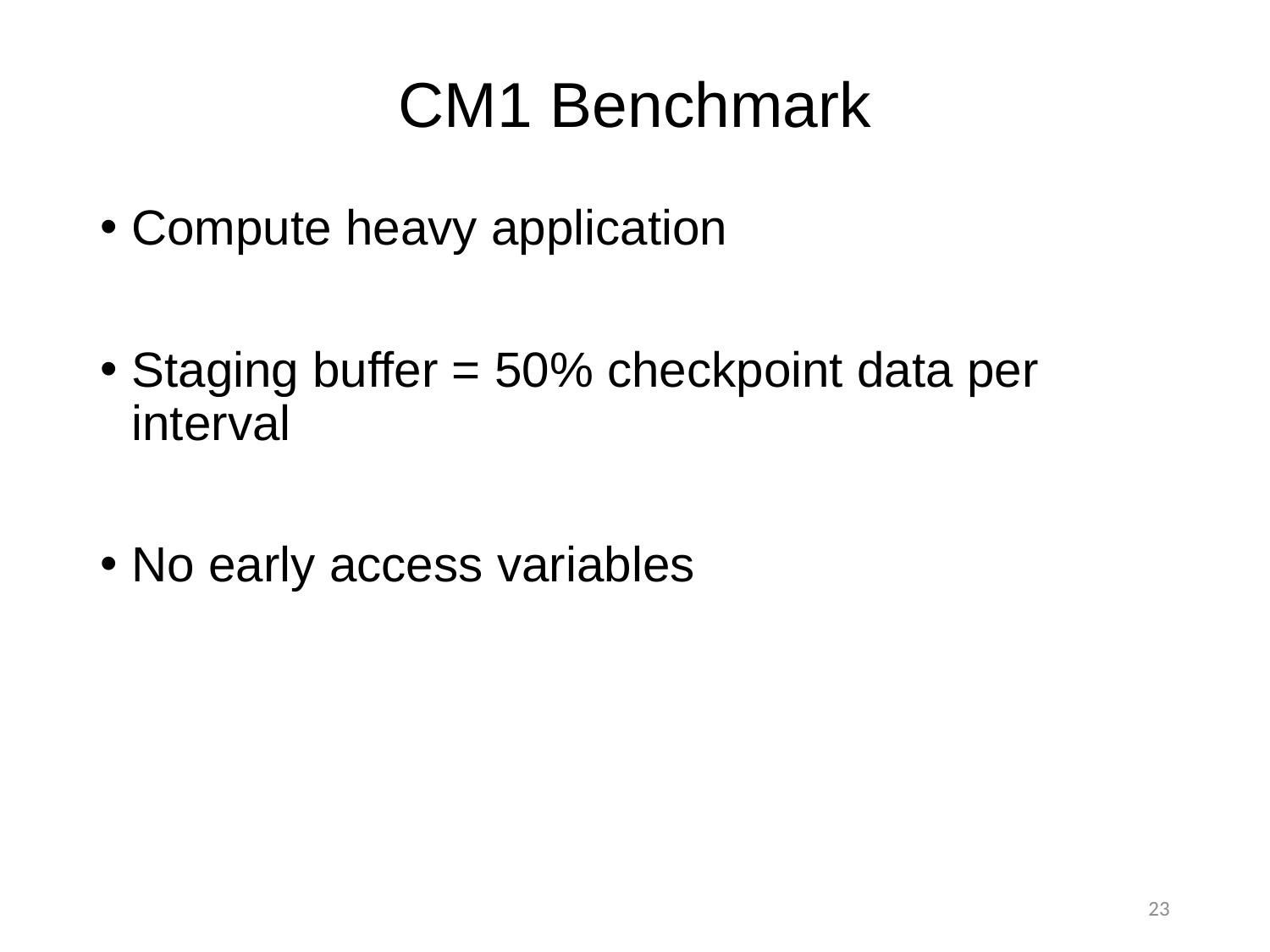

# CM1 Benchmark
Compute heavy application

Staging buffer = 50% checkpoint data per interval

No early access variables
23